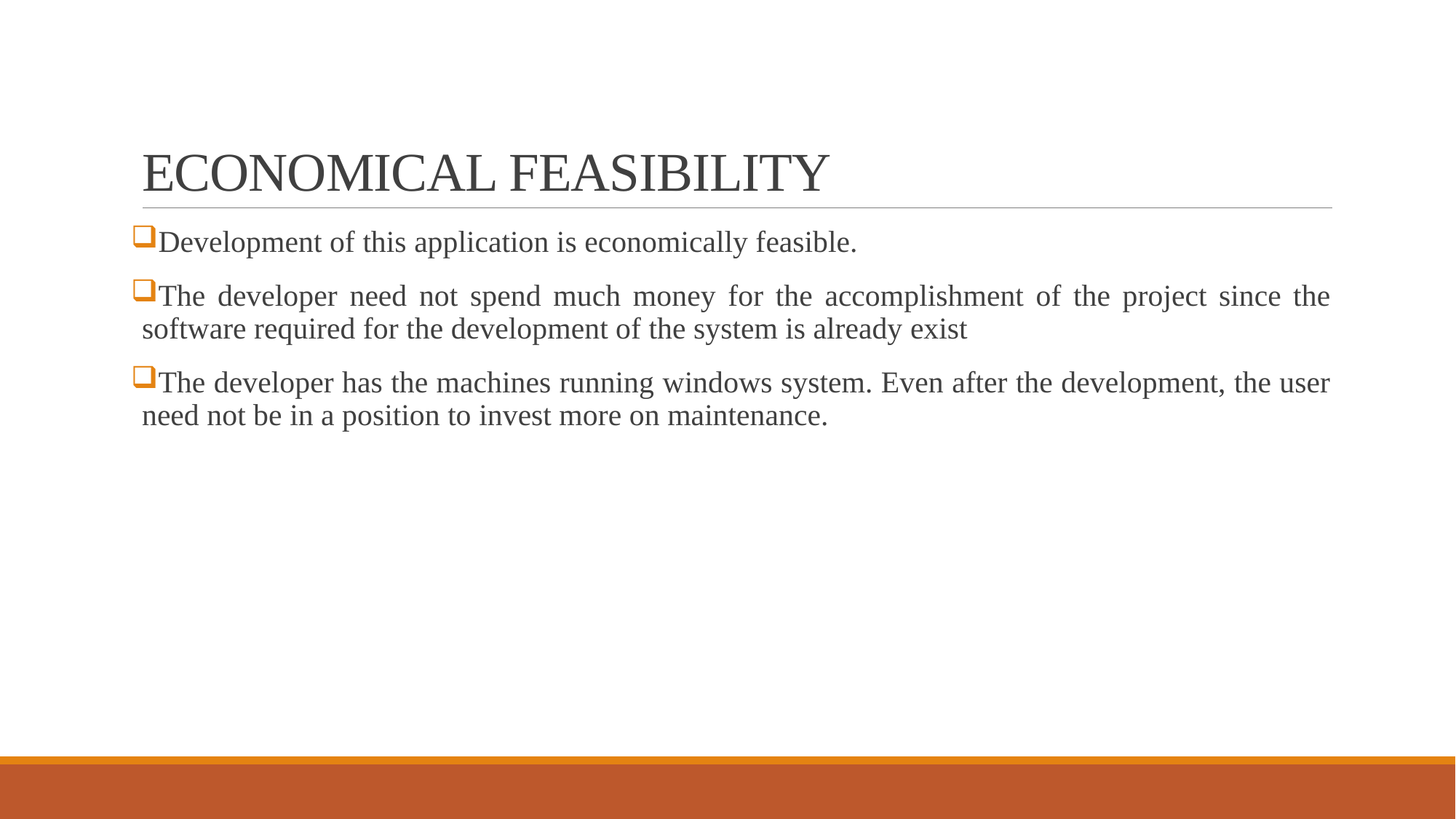

# ECONOMICAL FEASIBILITY
Development of this application is economically feasible.
The developer need not spend much money for the accomplishment of the project since the software required for the development of the system is already exist
The developer has the machines running windows system. Even after the development, the user need not be in a position to invest more on maintenance.